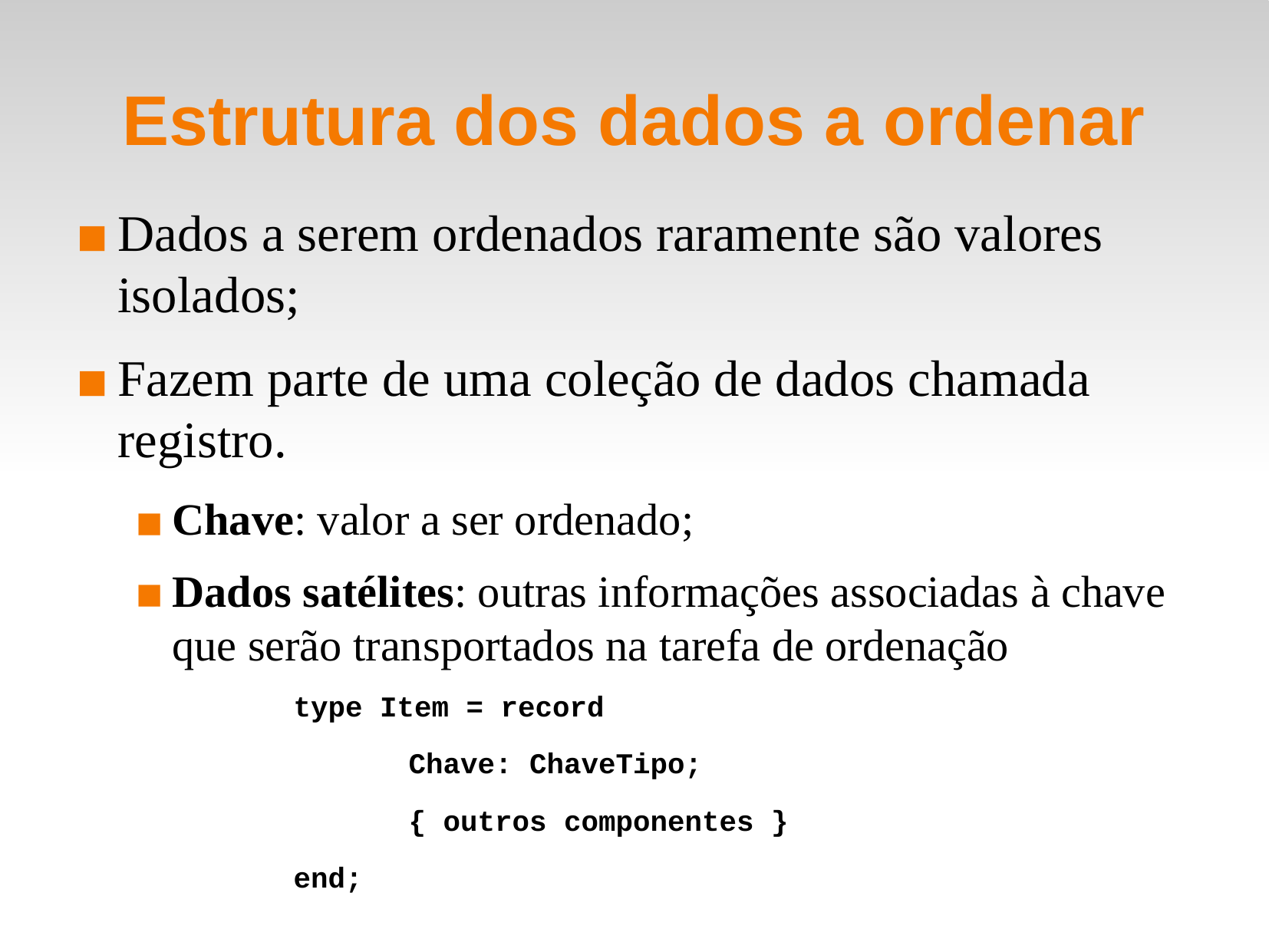

Estrutura dos dados a ordenar
Dados a serem ordenados raramente são valores isolados;
Fazem parte de uma coleção de dados chamada registro.
Chave: valor a ser ordenado;
Dados satélites: outras informações associadas à chave que serão transportados na tarefa de ordenação
type Item = record
            		Chave: ChaveTipo;
             		{ outros componentes }
end;